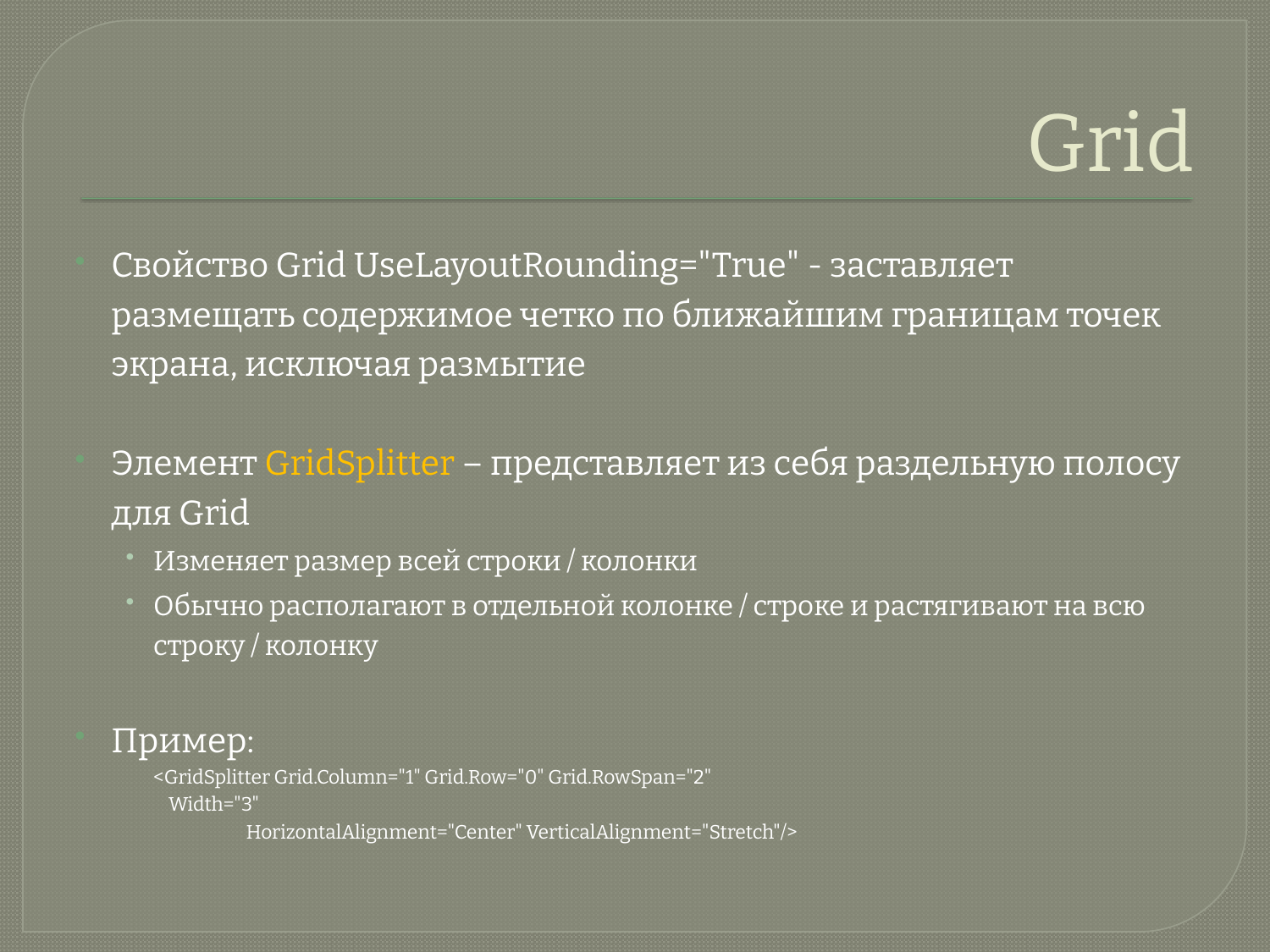

# Grid
Свойство Grid UseLayoutRounding="True" - заставляет размещать содержимое четко по ближайшим границам точек экрана, исключая размытие

Элемент GridSplitter – представляет из себя раздельную полосу для Grid
Изменяет размер всей строки / колонки
Обычно располагают в отдельной колонке / строке и растягивают на всю строку / колонку

Пример:
 	<GridSplitter Grid.Column="1" Grid.Row="0" Grid.RowSpan="2"
		    Width="3"
                      		    HorizontalAlignment="Center" VerticalAlignment="Stretch"/>